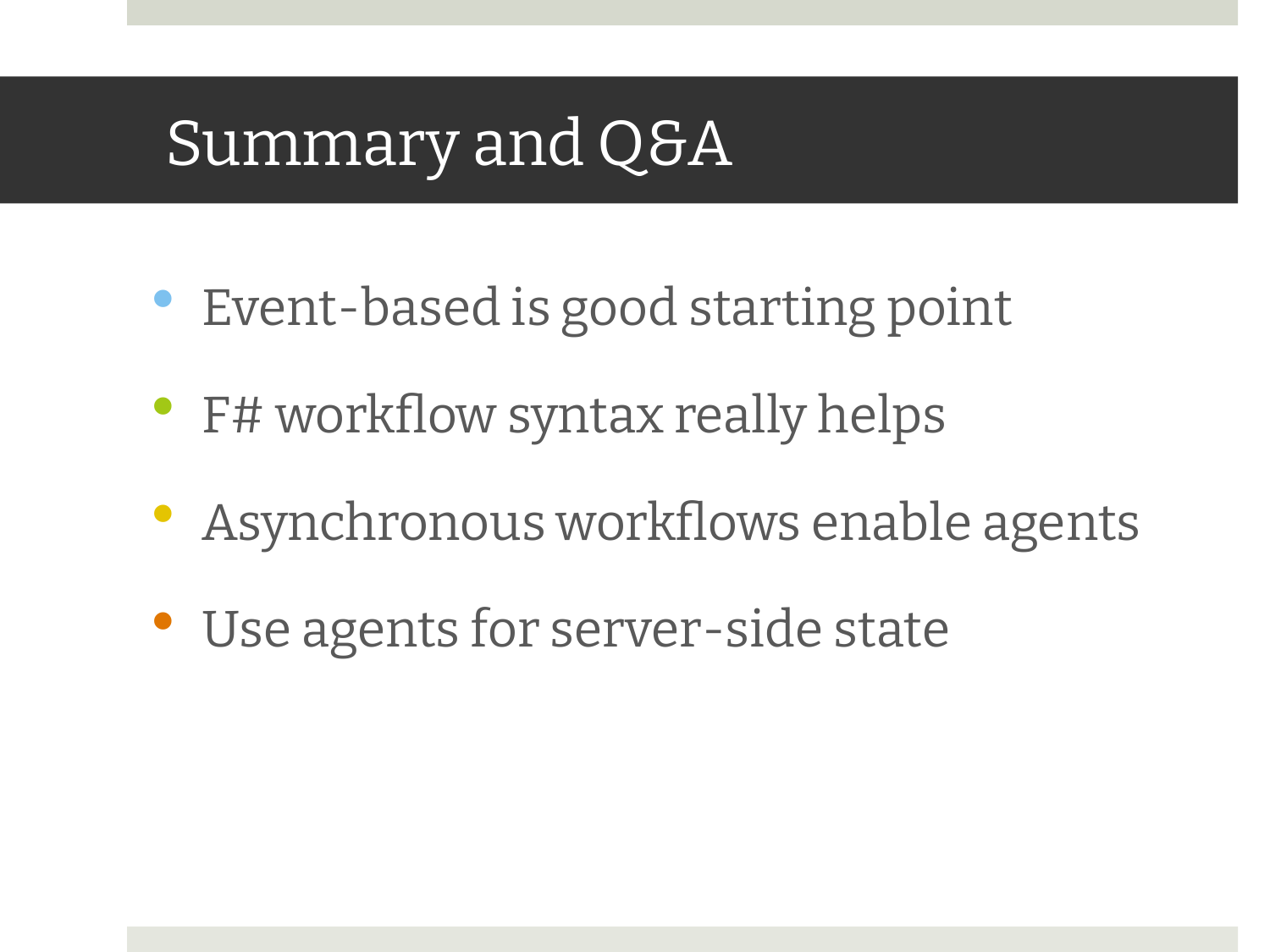

# Summary and Q&A
Event-based is good starting point
F# workflow syntax really helps
Asynchronous workflows enable agents
Use agents for server-side state